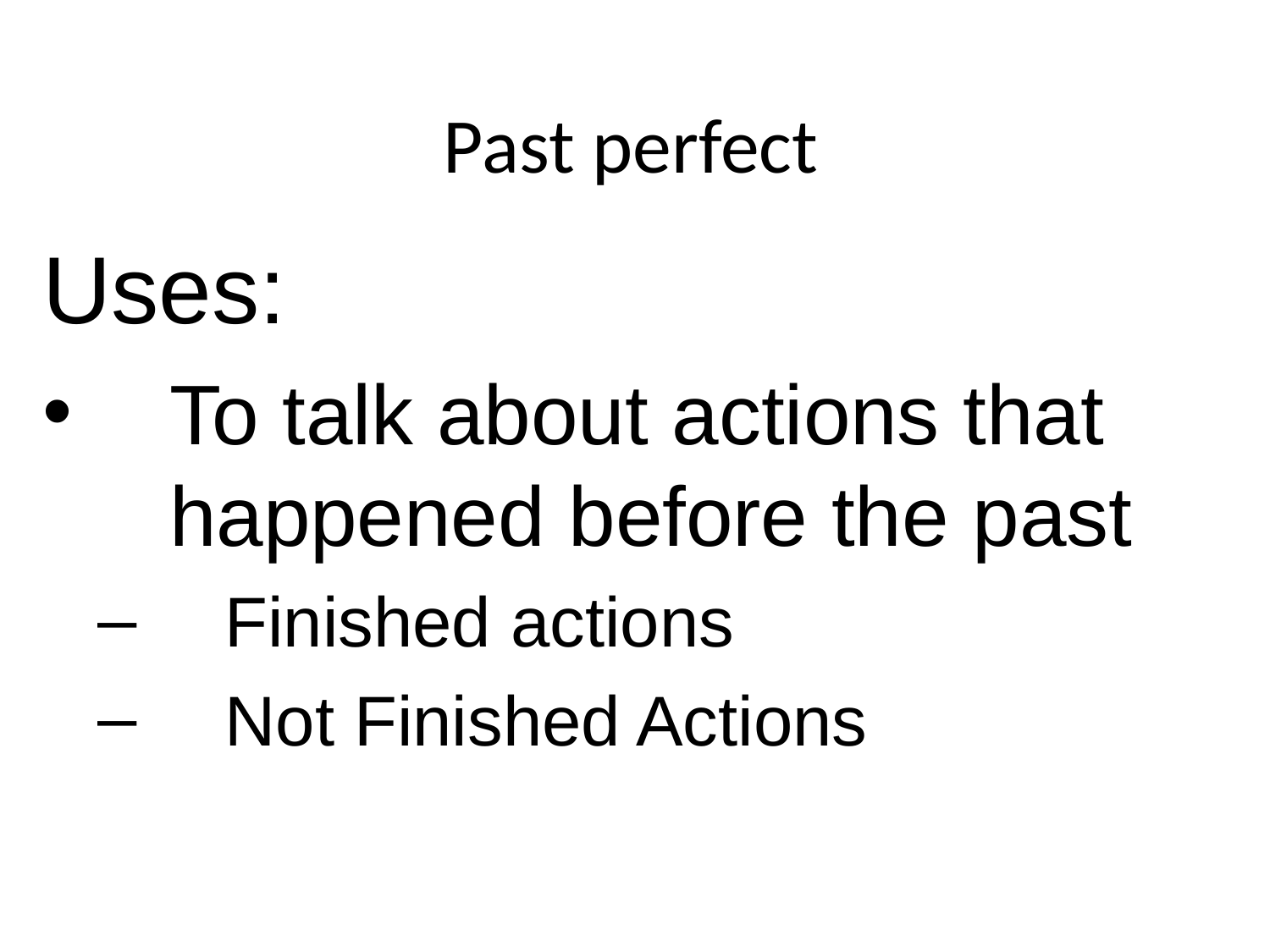

Past perfect
Uses:
To talk about actions that happened before the past
Finished actions
Not Finished Actions